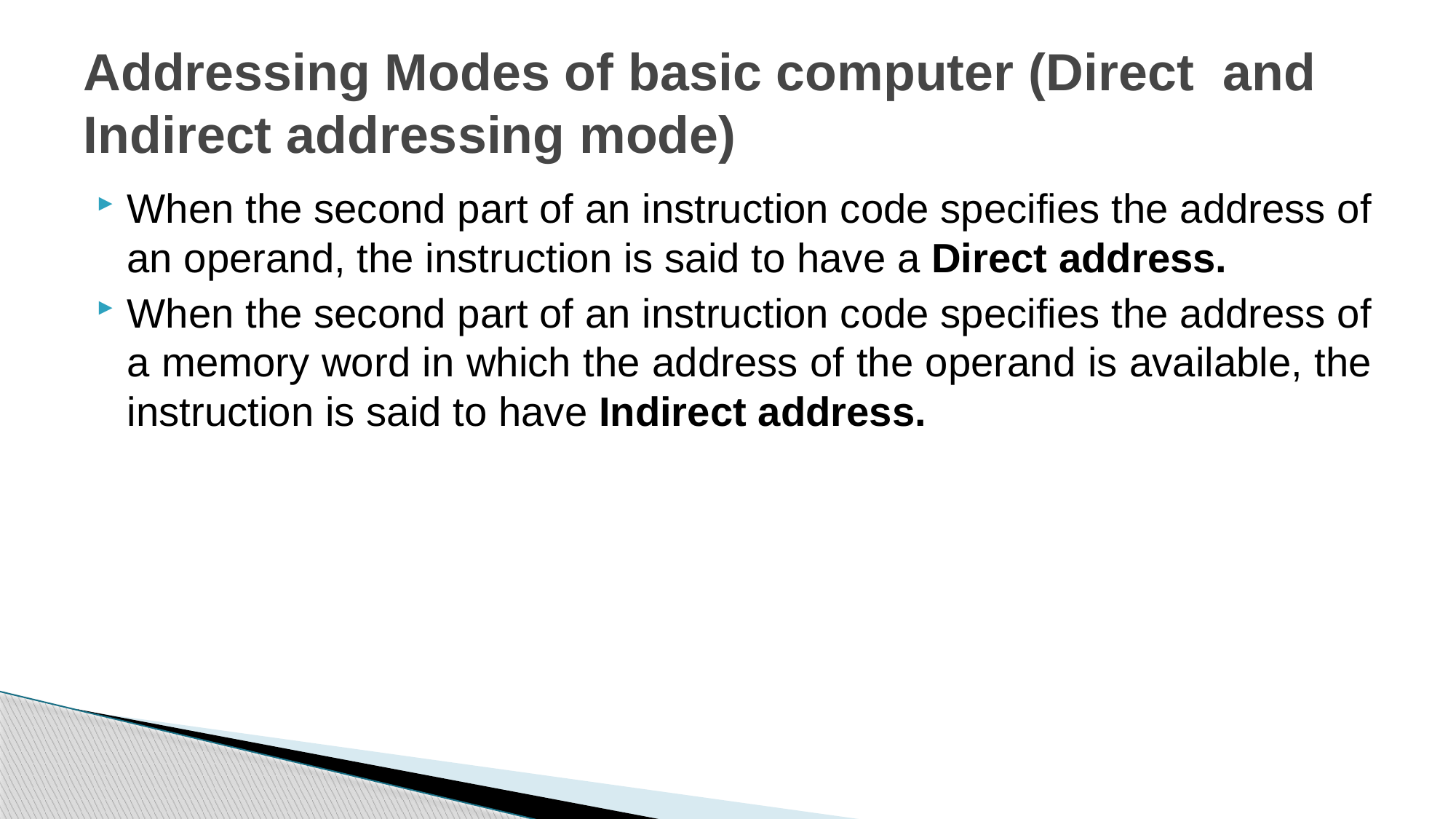

# Addressing Modes of basic computer (Direct  and Indirect addressing mode)
When the second part of an instruction code specifies the address of an operand, the instruction is said to have a Direct address.
When the second part of an instruction code specifies the address of a memory word in which the address of the operand is available, the instruction is said to have Indirect address.